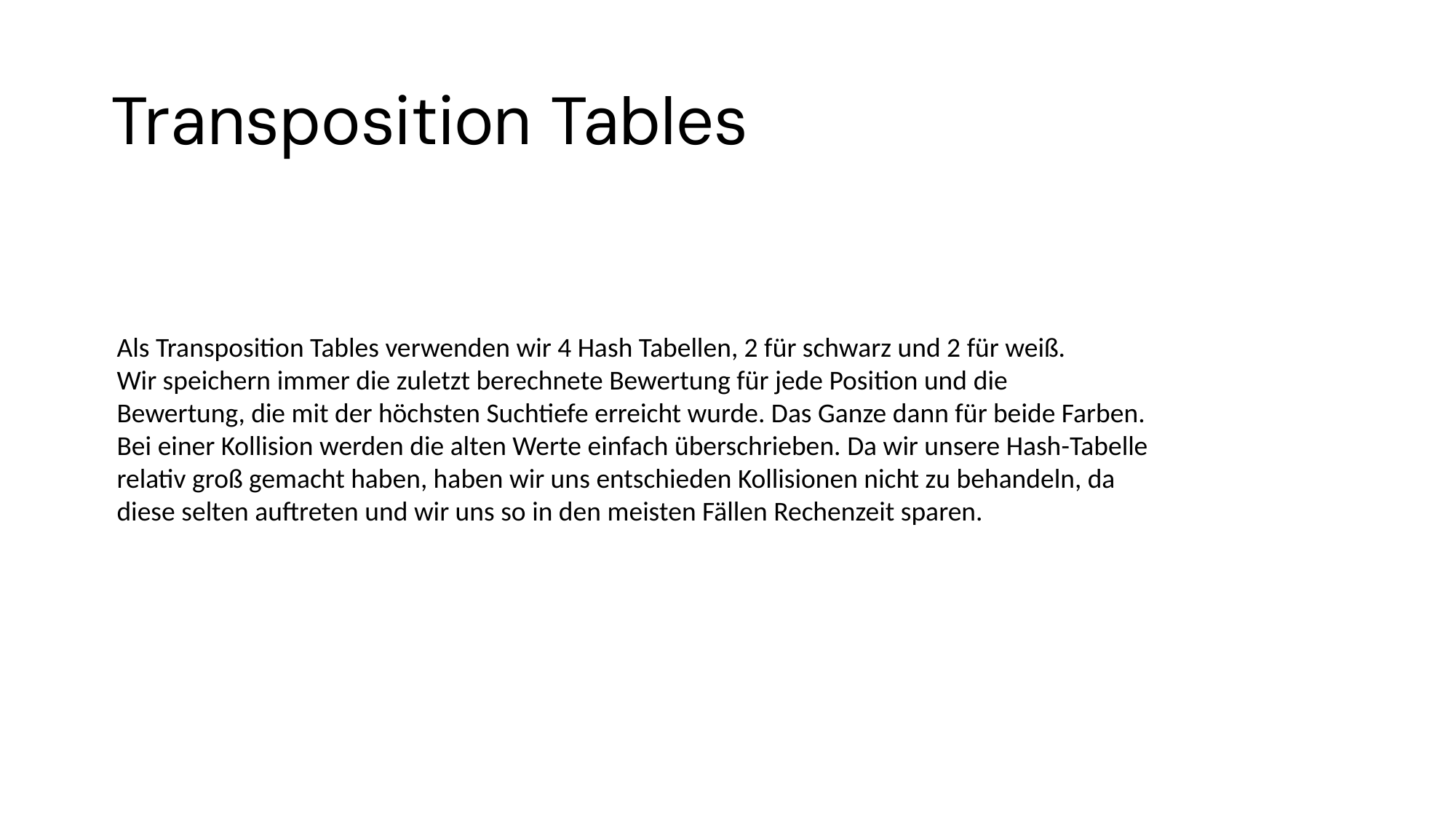

# Transposition Tables
Als Transposition Tables verwenden wir 4 Hash Tabellen, 2 für schwarz und 2 für weiß.
Wir speichern immer die zuletzt berechnete Bewertung für jede Position und die
Bewertung, die mit der höchsten Suchtiefe erreicht wurde. Das Ganze dann für beide Farben.
Bei einer Kollision werden die alten Werte einfach überschrieben. Da wir unsere Hash-Tabelle
relativ groß gemacht haben, haben wir uns entschieden Kollisionen nicht zu behandeln, da
diese selten auftreten und wir uns so in den meisten Fällen Rechenzeit sparen.